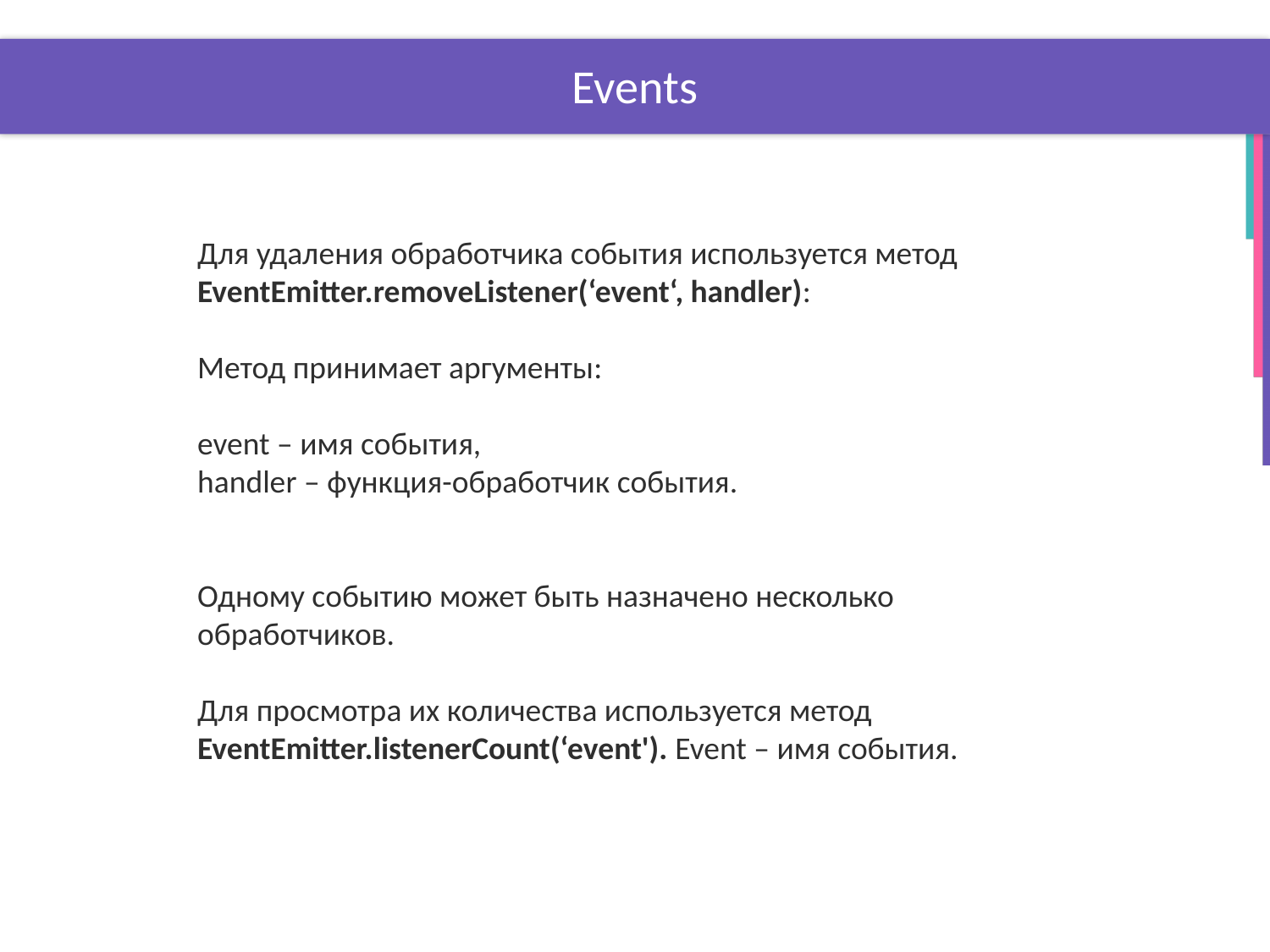

# Events
Для удаления обработчика события используется метод
EventEmitter.removeListener(‘event‘, handler):

Метод принимает аргументы:

event – имя события,
handler – функция-обработчик события.

Одному событию может быть назначено несколько обработчиков.

Для просмотра их количества используется метод EventEmitter.listenerCount(‘event'). Event – имя события.